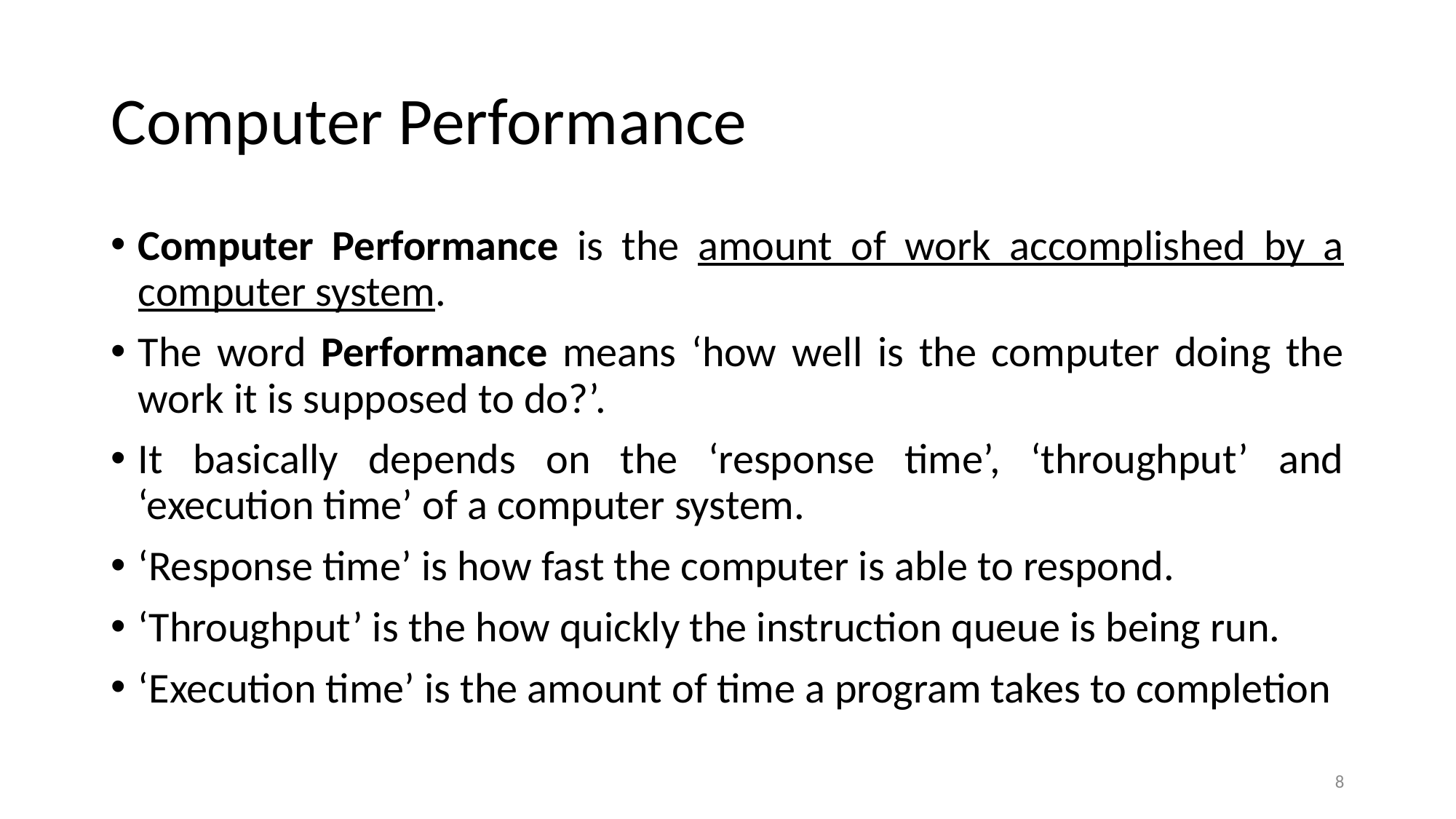

# Computer Performance
Computer Performance is the amount of work accomplished by a computer system.
The word Performance means ‘how well is the computer doing the work it is supposed to do?’.
It basically depends on the ‘response time’, ‘throughput’ and ‘execution time’ of a computer system.
‘Response time’ is how fast the computer is able to respond.
‘Throughput’ is the how quickly the instruction queue is being run.
‘Execution time’ is the amount of time a program takes to completion

8